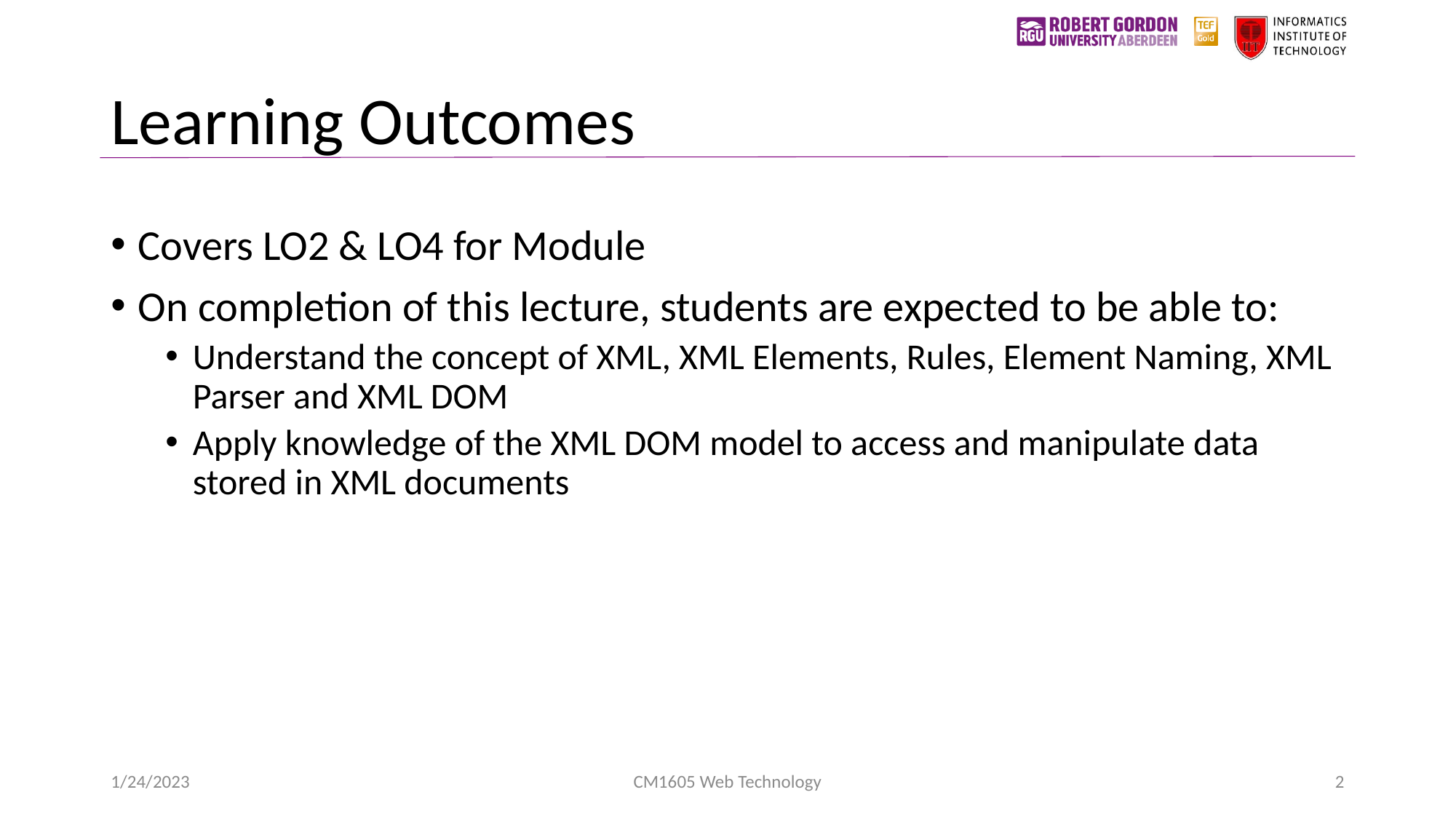

# Learning Outcomes
Covers LO2 & LO4 for Module
On completion of this lecture, students are expected to be able to:
Understand the concept of XML, XML Elements, Rules, Element Naming, XML Parser and XML DOM
Apply knowledge of the XML DOM model to access and manipulate data stored in XML documents
1/24/2023
CM1605 Web Technology
2